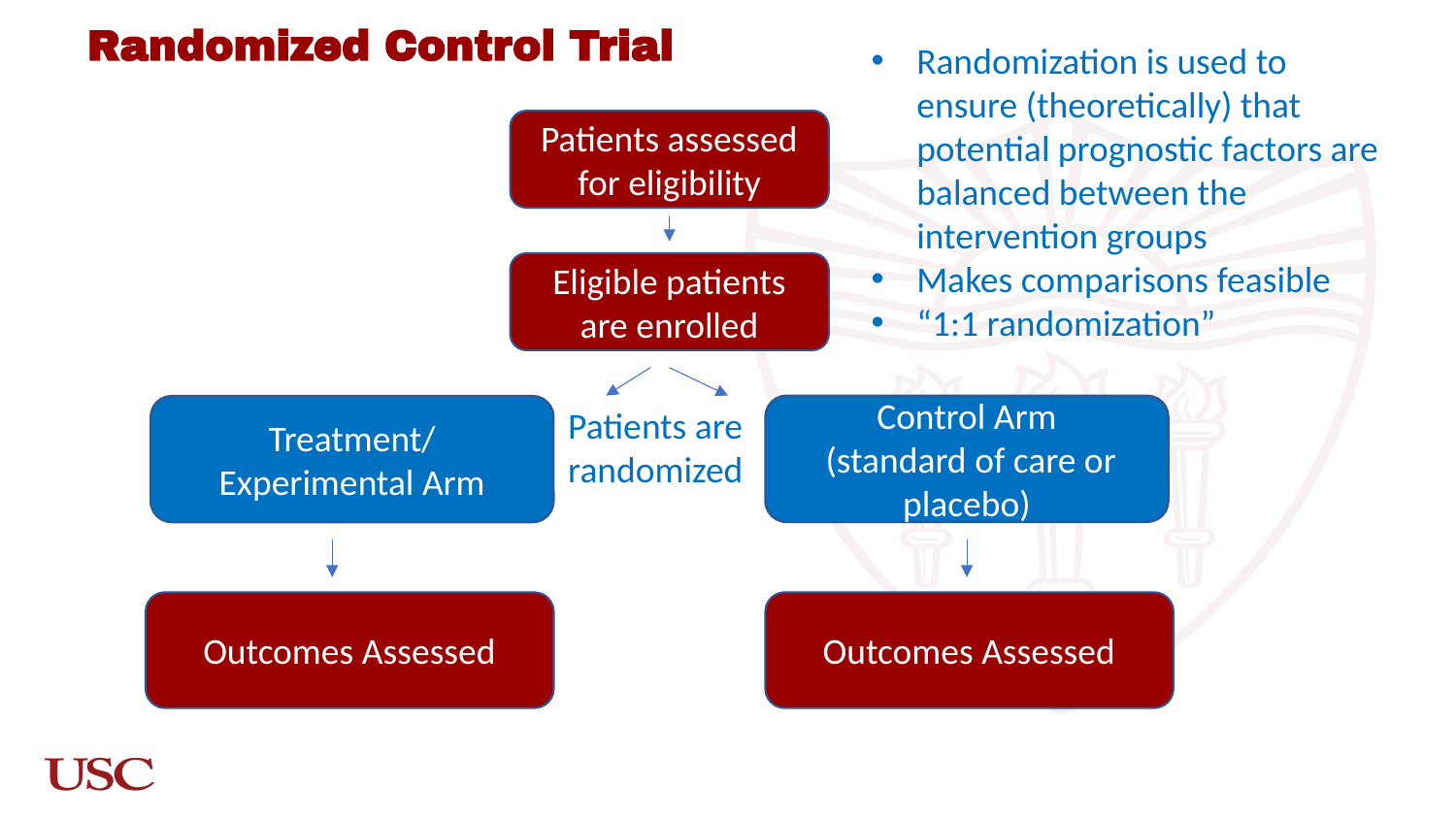

Randomized Control Trial
Randomization is used to ensure (theoretically) that potential prognostic factors are balanced between the intervention groups
Makes comparisons feasible
“1:1 randomization”
Patients assessed for eligibility
Eligible patients are enrolled
Patients are randomized
Control Arm
 (standard of care or placebo)
Treatment/
Experimental Arm
Outcomes Assessed
Outcomes Assessed